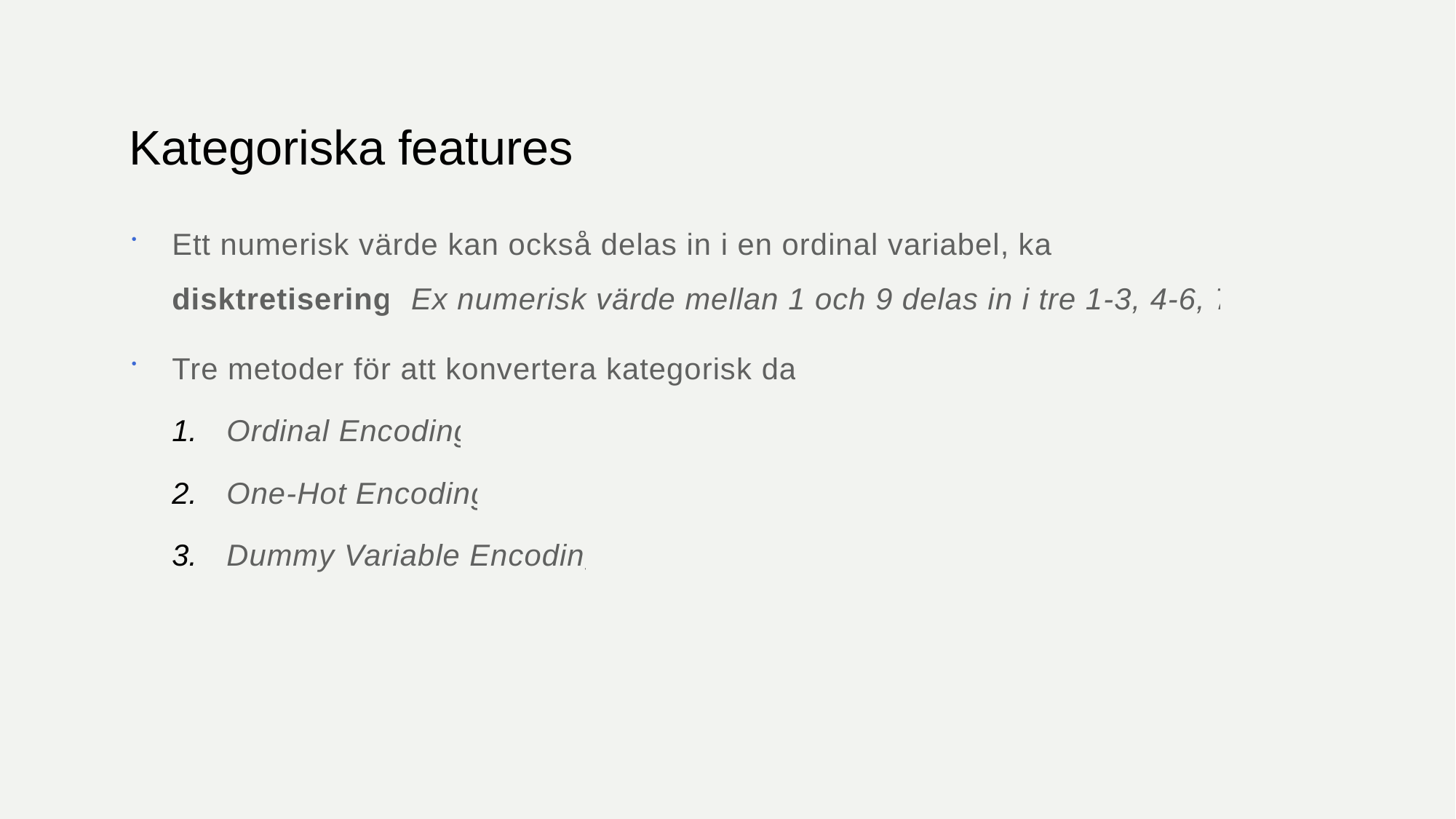

# Kategoriska features
Ett numerisk värde kan också delas in i en ordinal variabel, kallad disktretisering. Ex numerisk värde mellan 1 och 9 delas in i tre 1-3, 4-6, 7-9.
Tre metoder för att konvertera kategorisk data:
Ordinal Encoding
One-Hot Encoding
Dummy Variable Encoding